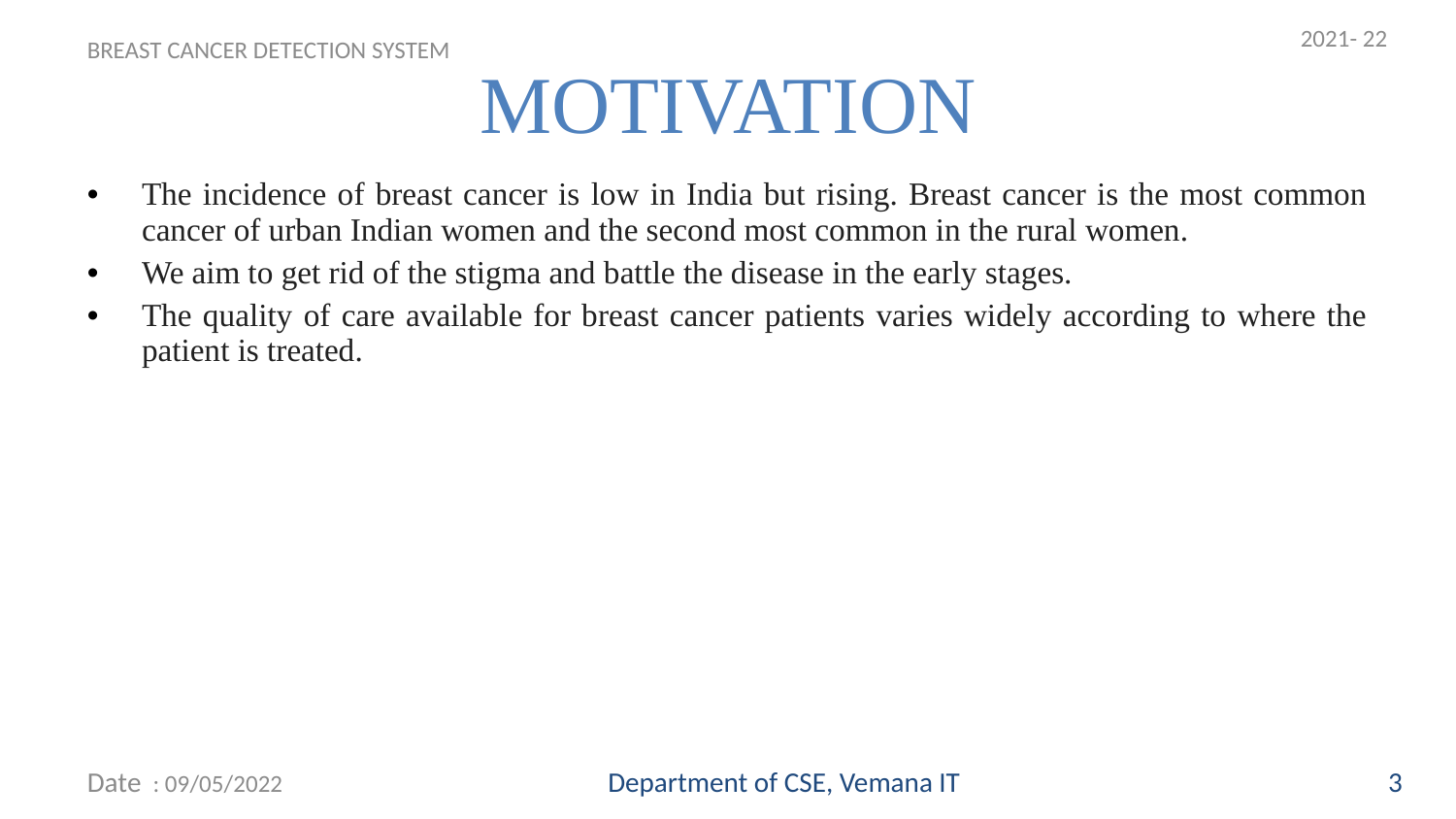

2021- 22
MOTIVATION
BREAST CANCER DETECTION SYSTEM
# The incidence of breast cancer is low in India but rising. Breast cancer is the most common cancer of urban Indian women and the second most common in the rural women.
We aim to get rid of the stigma and battle the disease in the early stages.
The quality of care available for breast cancer patients varies widely according to where the patient is treated.

Date  : 09/05/2022
Department of CSE, Vemana IT
3